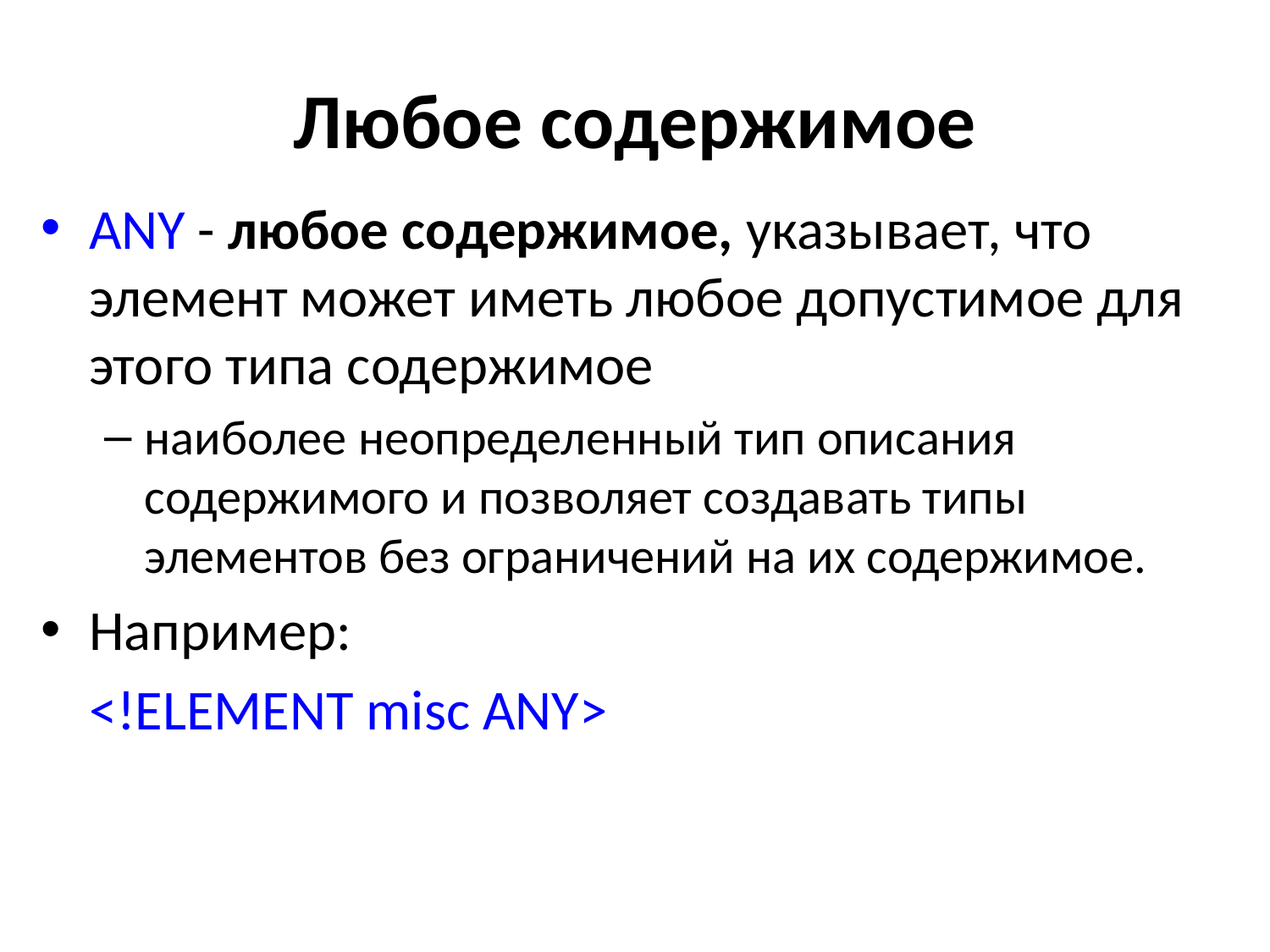

# Любое содержимое
ANY - любое содержимое, указывает, что элемент может иметь любое допустимое для этого типа содержимое
наиболее неопределенный тип описания содержимого и позволяет создавать типы элементов без ограничений на их содержимое.
Например:
	<!ELEMENT misc ANY>